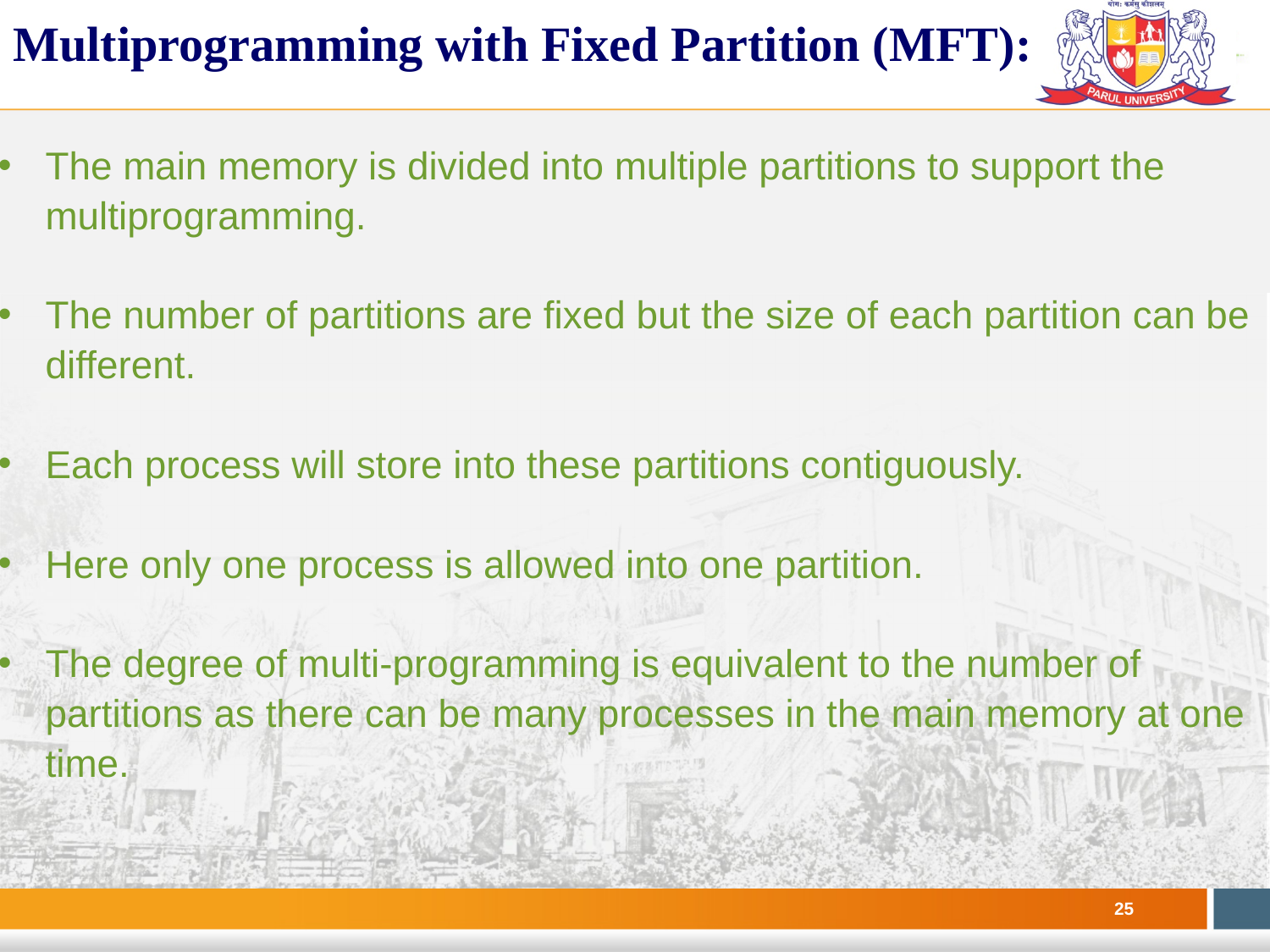

Multiprogramming with Fixed Partition (MFT):

The main memory is divided into multiple partitions to support the multiprogramming.

The number of partitions are fixed but the size of each partition can be different.

Each process will store into these partitions contiguously.

Here only one process is allowed into one partition.

The degree of multi-programming is equivalent to the number of partitions as there can be many processes in the main memory at one time.

#